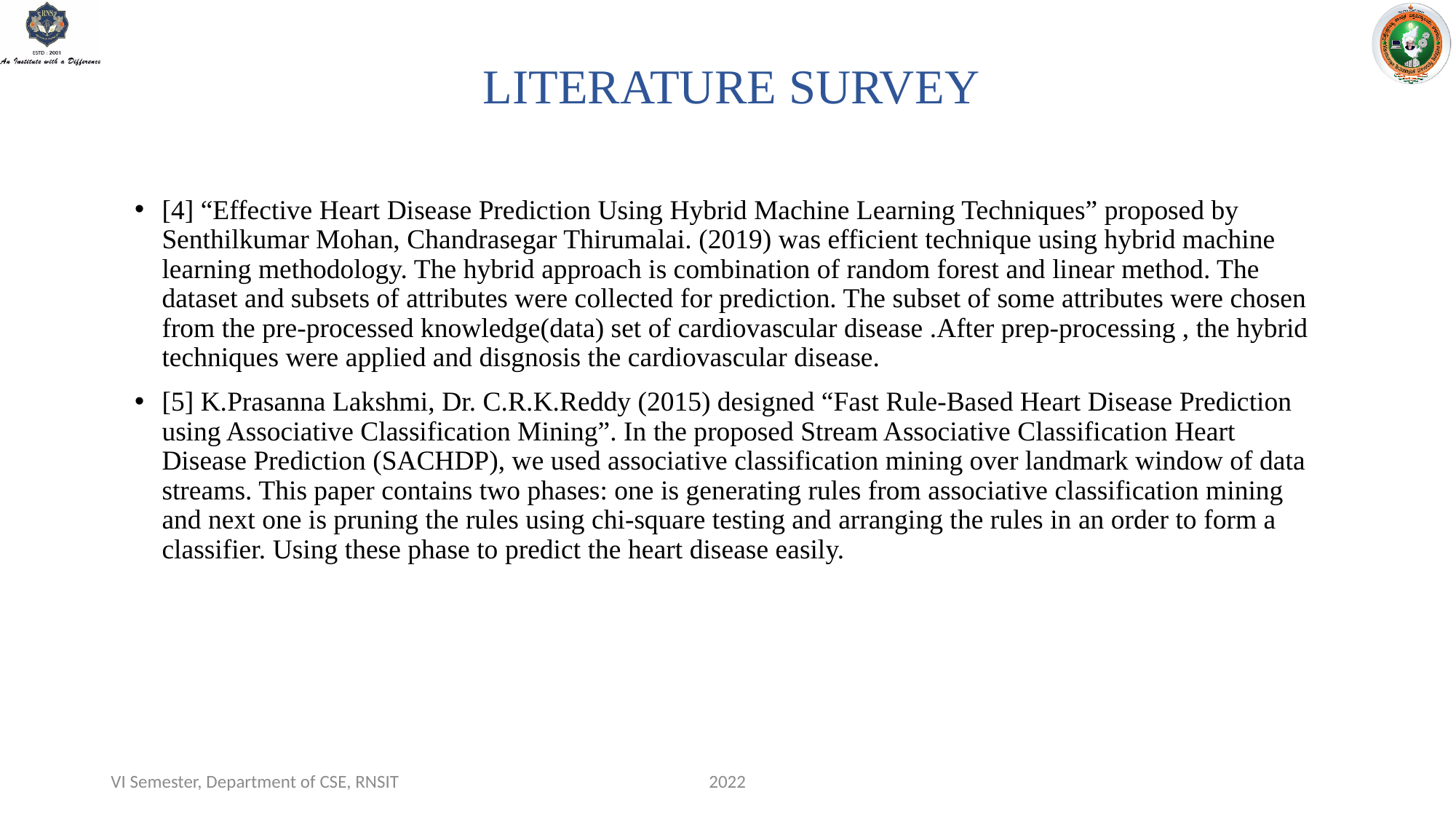

# LITERATURE SURVEY
[4] “Effective Heart Disease Prediction Using Hybrid Machine Learning Techniques” proposed by Senthilkumar Mohan, Chandrasegar Thirumalai. (2019) was efficient technique using hybrid machine learning methodology. The hybrid approach is combination of random forest and linear method. The dataset and subsets of attributes were collected for prediction. The subset of some attributes were chosen from the pre-processed knowledge(data) set of cardiovascular disease .After prep-processing , the hybrid techniques were applied and disgnosis the cardiovascular disease.
[5] K.Prasanna Lakshmi, Dr. C.R.K.Reddy (2015) designed “Fast Rule-Based Heart Disease Prediction using Associative Classification Mining”. In the proposed Stream Associative Classification Heart Disease Prediction (SACHDP), we used associative classification mining over landmark window of data streams. This paper contains two phases: one is generating rules from associative classification mining and next one is pruning the rules using chi-square testing and arranging the rules in an order to form a classifier. Using these phase to predict the heart disease easily.
VI Semester, Department of CSE, RNSIT
2022
7